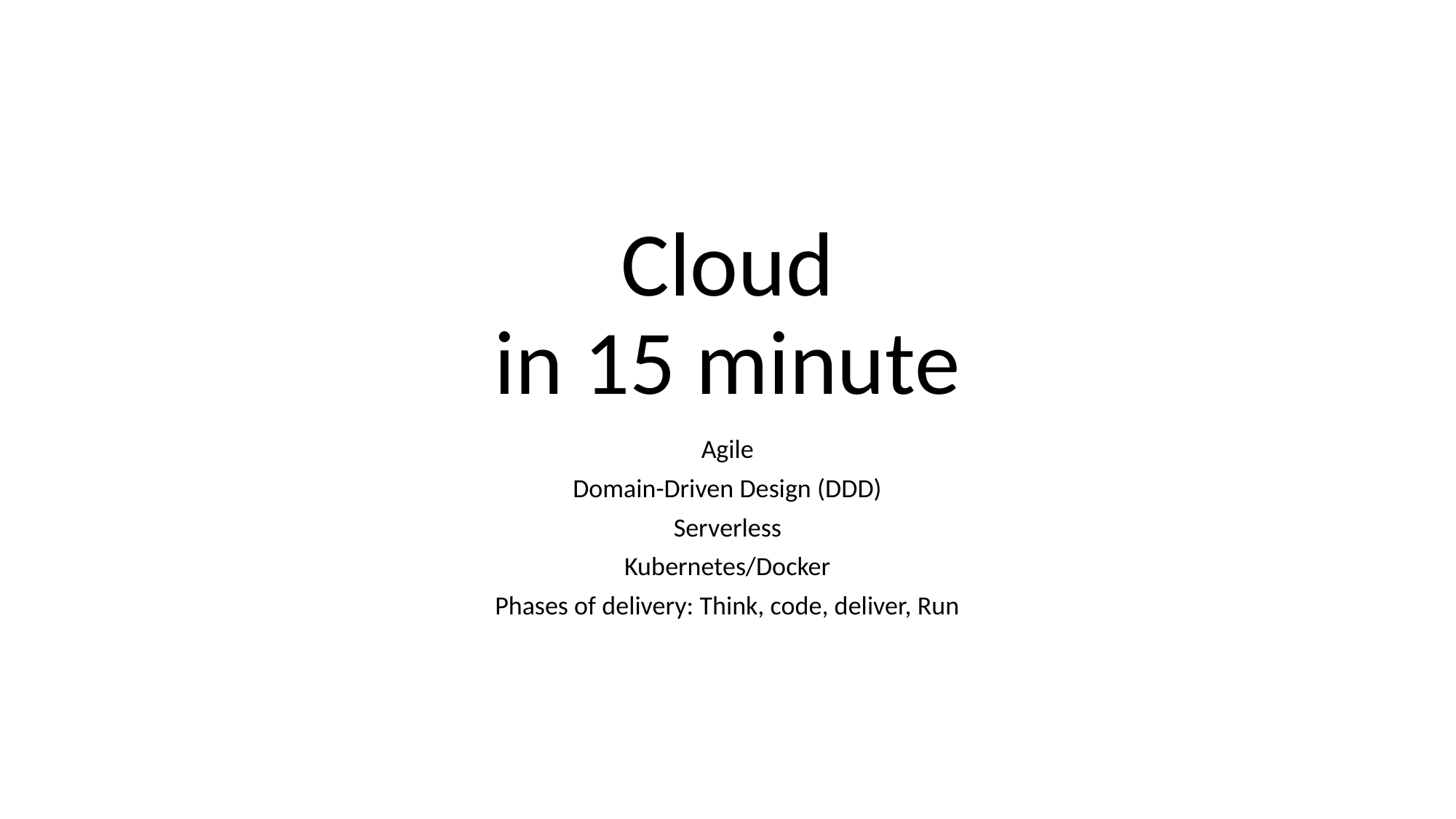

# Cloud in 15 minute
Agile
Domain-Driven Design (DDD)
Serverless
Kubernetes/Docker
Phases of delivery: Think, code, deliver, Run